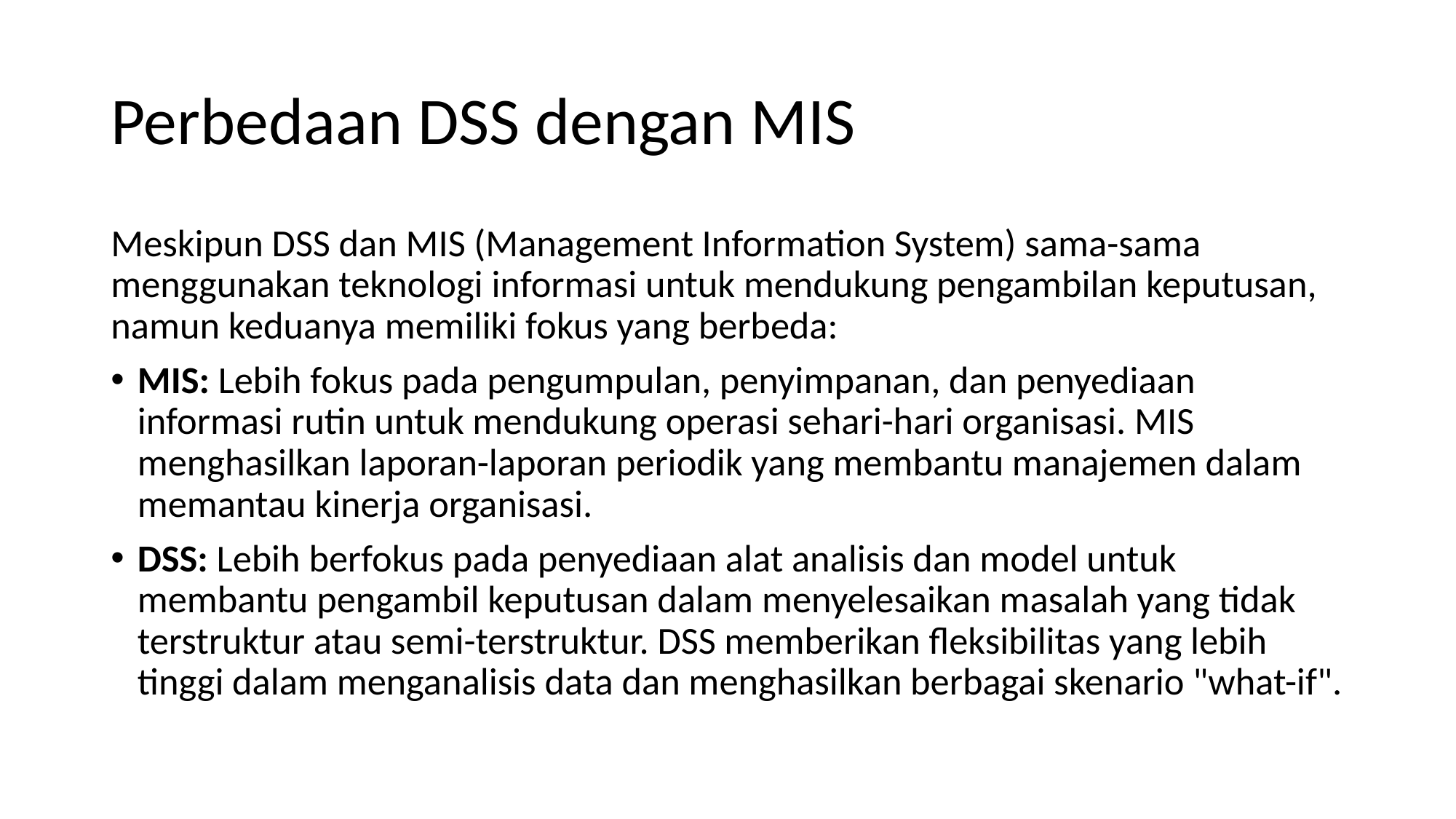

# Perbedaan DSS dengan MIS
Meskipun DSS dan MIS (Management Information System) sama-sama menggunakan teknologi informasi untuk mendukung pengambilan keputusan, namun keduanya memiliki fokus yang berbeda:
MIS: Lebih fokus pada pengumpulan, penyimpanan, dan penyediaan informasi rutin untuk mendukung operasi sehari-hari organisasi. MIS menghasilkan laporan-laporan periodik yang membantu manajemen dalam memantau kinerja organisasi.
DSS: Lebih berfokus pada penyediaan alat analisis dan model untuk membantu pengambil keputusan dalam menyelesaikan masalah yang tidak terstruktur atau semi-terstruktur. DSS memberikan fleksibilitas yang lebih tinggi dalam menganalisis data dan menghasilkan berbagai skenario "what-if".